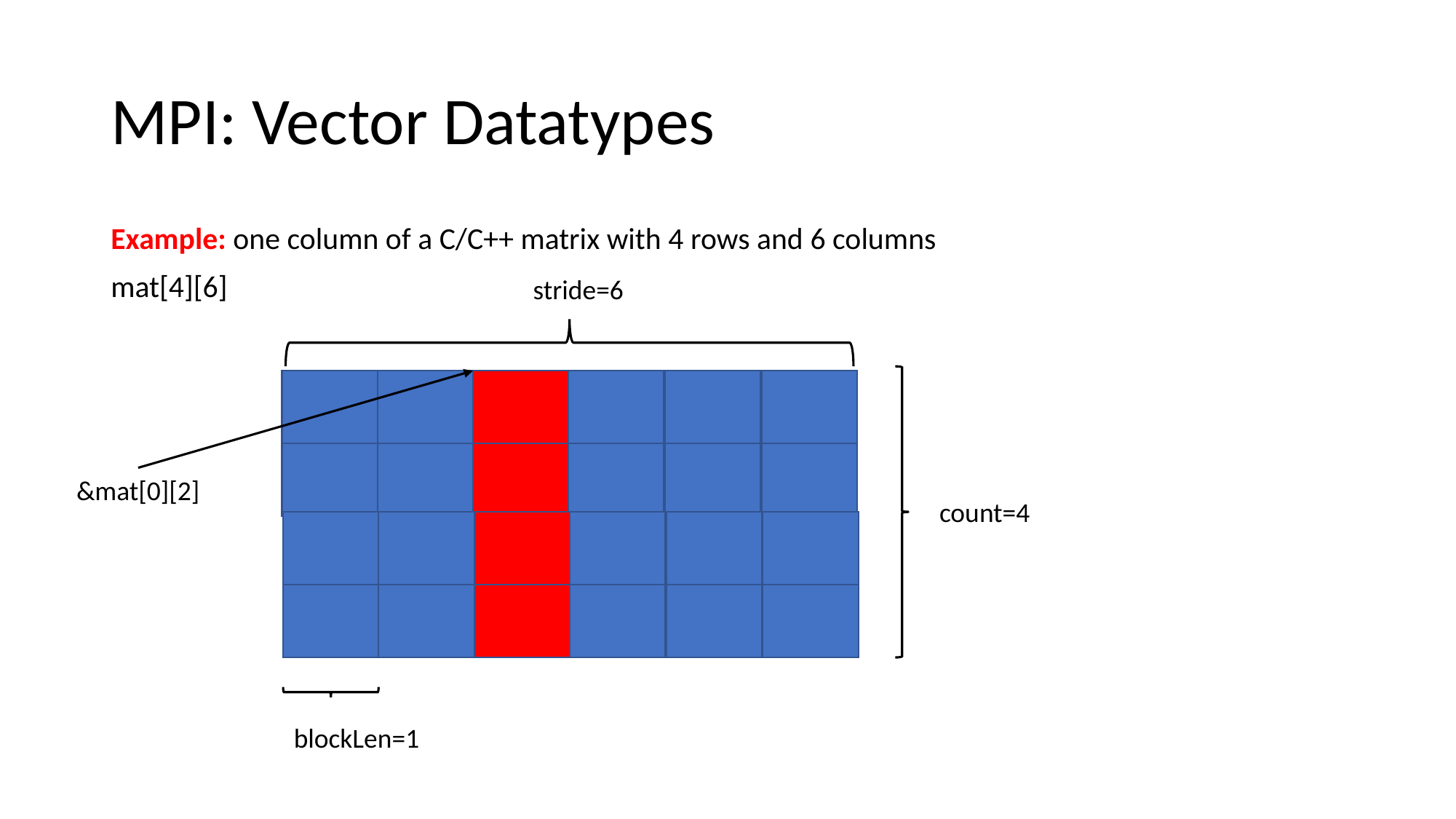

# MPI: Vector Datatypes

Example: one column of a C/C++ matrix with 4 rows and 6 columns
mat[4][6]

stride=6

&mat[0][2]
count=4

blockLen=1